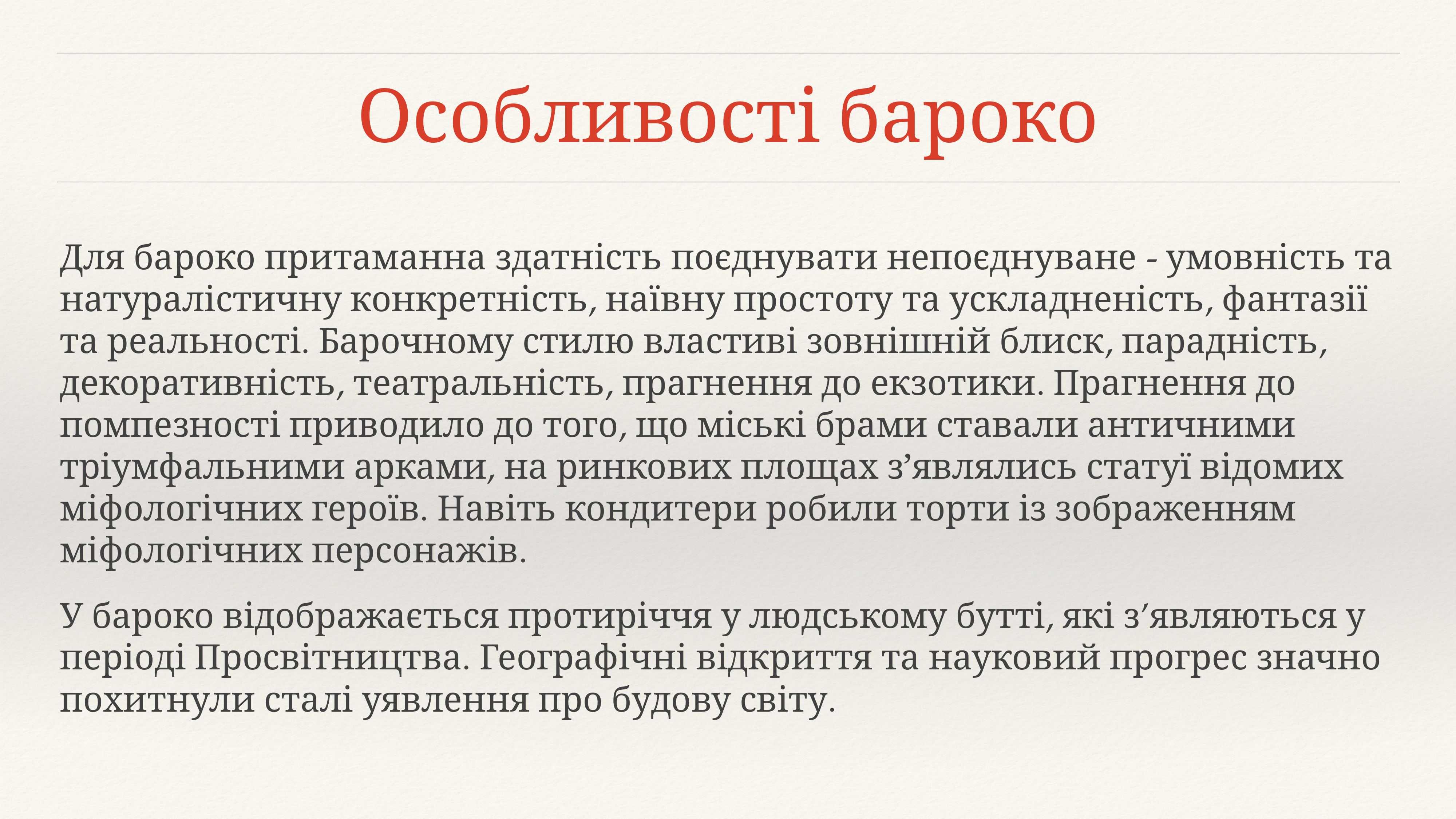

# Особливості бароко
Для бароко притаманна здатність поєднувати непоєднуване - умовність та натуралістичну конкретність, наївну простоту та ускладненість, фантазії та реальності. Барочному стилю властиві зовнішній блиск, парадність, декоративність, театральність, прагнення до екзотики. Прагнення до помпезності приводило до того, що міські брами ставали античними тріумфальними арками, на ринкових площах зʼявлялись статуї відомих міфологічних героїв. Навіть кондитери робили торти із зображенням міфологічних персонажів.
У бароко відображається протиріччя у людському бутті, які з’являються у періоді Просвітництва. Географічні відкриття та науковий прогрес значно похитнули сталі уявлення про будову світу.